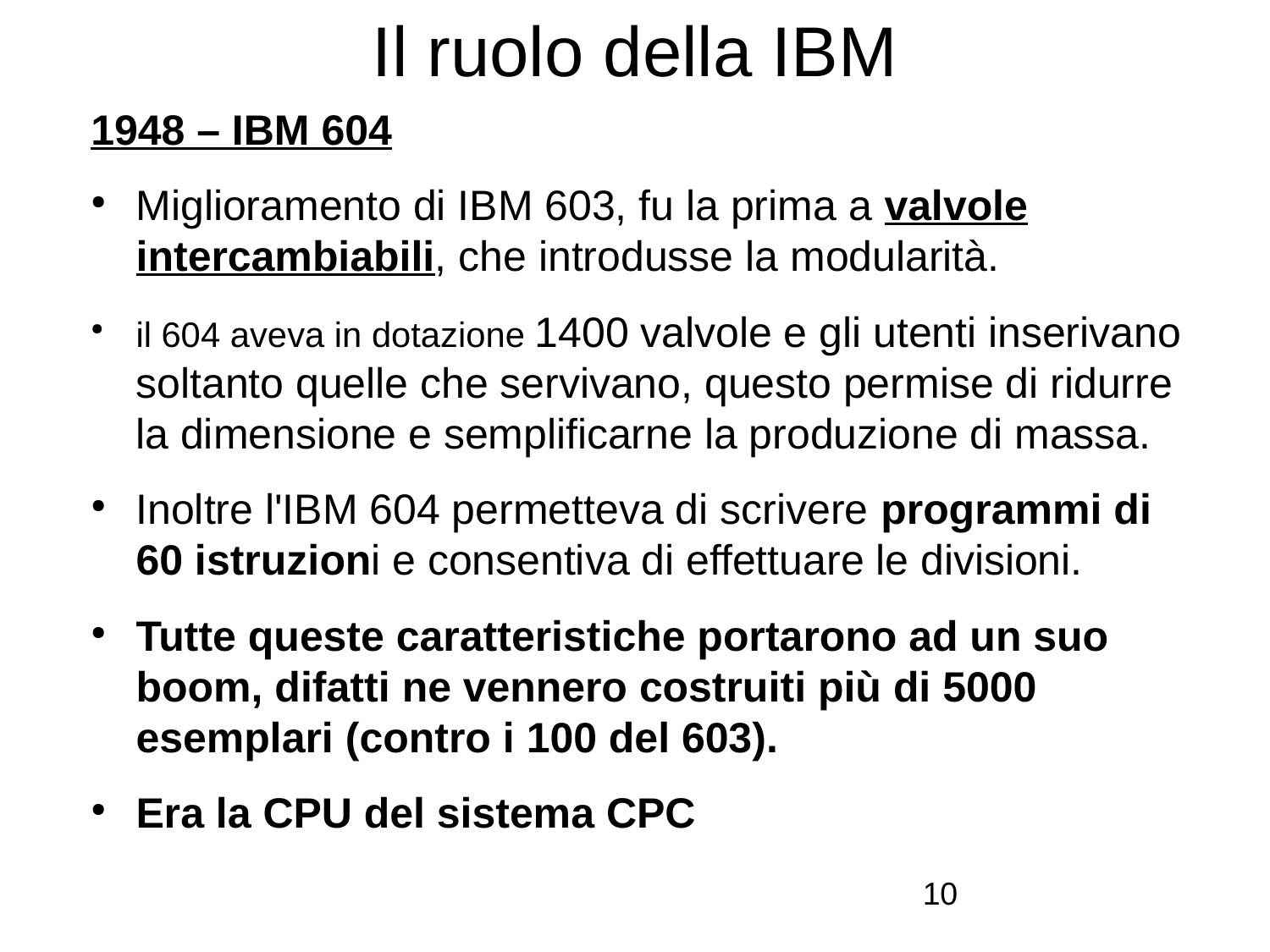

# Il ruolo della IBM
1948 – IBM 604
Miglioramento di IBM 603, fu la prima a valvole intercambiabili, che introdusse la modularità.
il 604 aveva in dotazione 1400 valvole e gli utenti inserivano soltanto quelle che servivano, questo permise di ridurre la dimensione e semplificarne la produzione di massa.
Inoltre l'IBM 604 permetteva di scrivere programmi di 60 istruzioni e consentiva di effettuare le divisioni.
Tutte queste caratteristiche portarono ad un suo boom, difatti ne vennero costruiti più di 5000 esemplari (contro i 100 del 603).
Era la CPU del sistema CPC

10